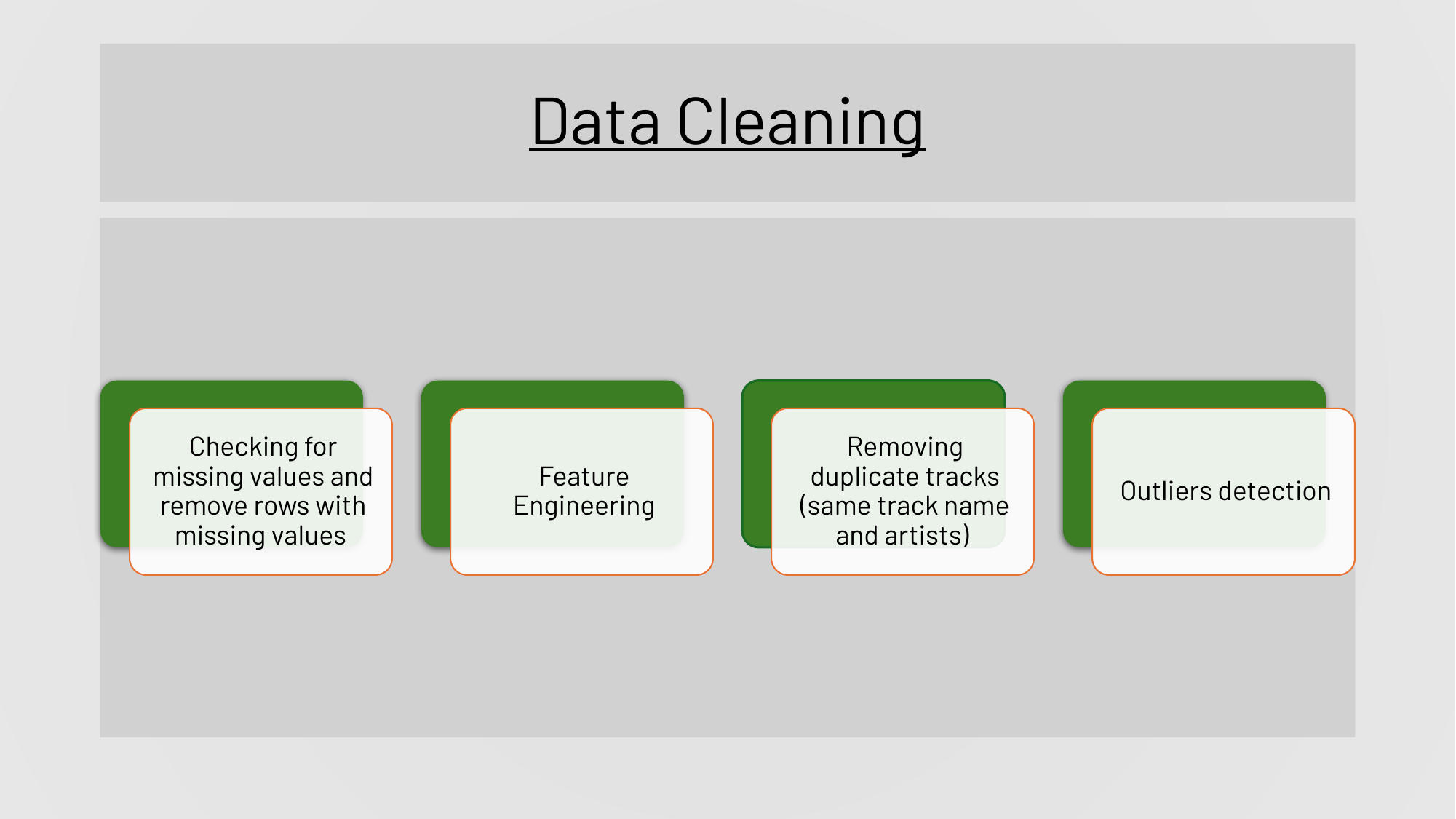

# Data Cleaning
Checking for missing values and remove rows with missing values
Feature Engineering
Removing duplicate tracks (same track name and artists)
Outliers detection